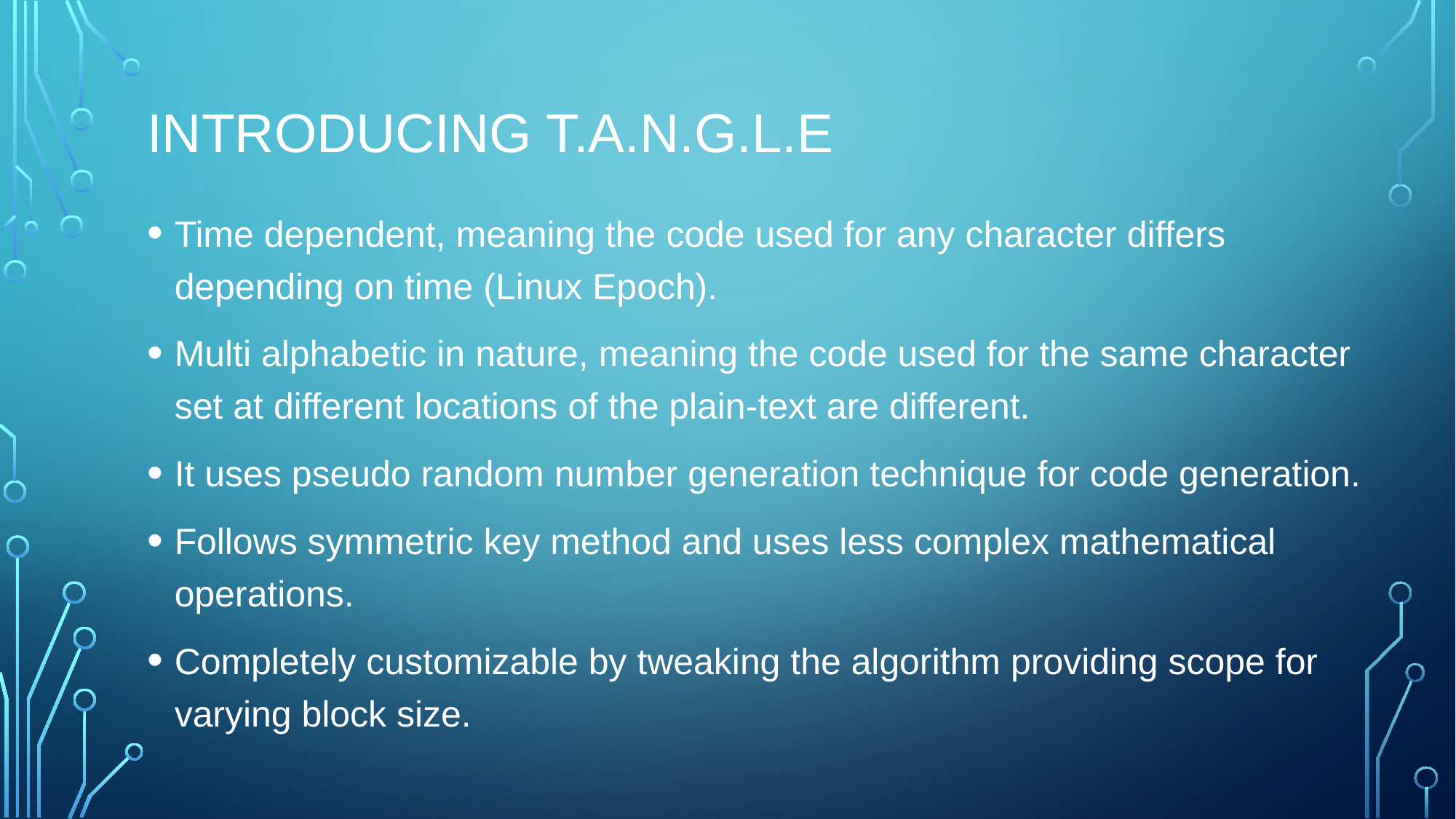

# Introducing t.a.n.g.l.E
Time dependent, meaning the code used for any character differs depending on time (Linux Epoch).
Multi alphabetic in nature, meaning the code used for the same character set at different locations of the plain-text are different.
It uses pseudo random number generation technique for code generation.
Follows symmetric key method and uses less complex mathematical operations.
Completely customizable by tweaking the algorithm providing scope for varying block size.